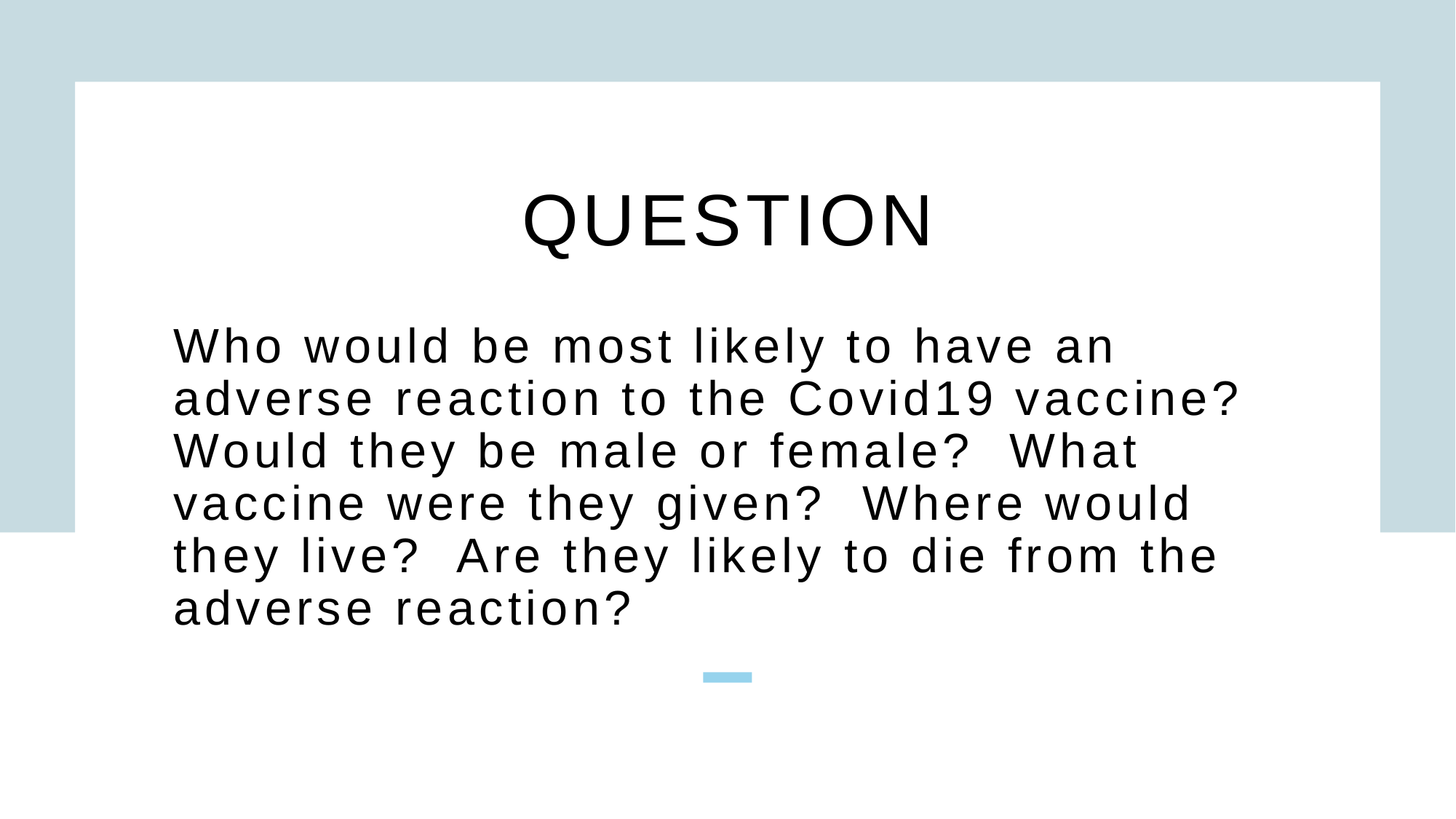

Question
Who would be most likely to have an adverse reaction to the Covid19 vaccine?  Would they be male or female?  What vaccine were they given?  Where would they live?  Are they likely to die from the adverse reaction?